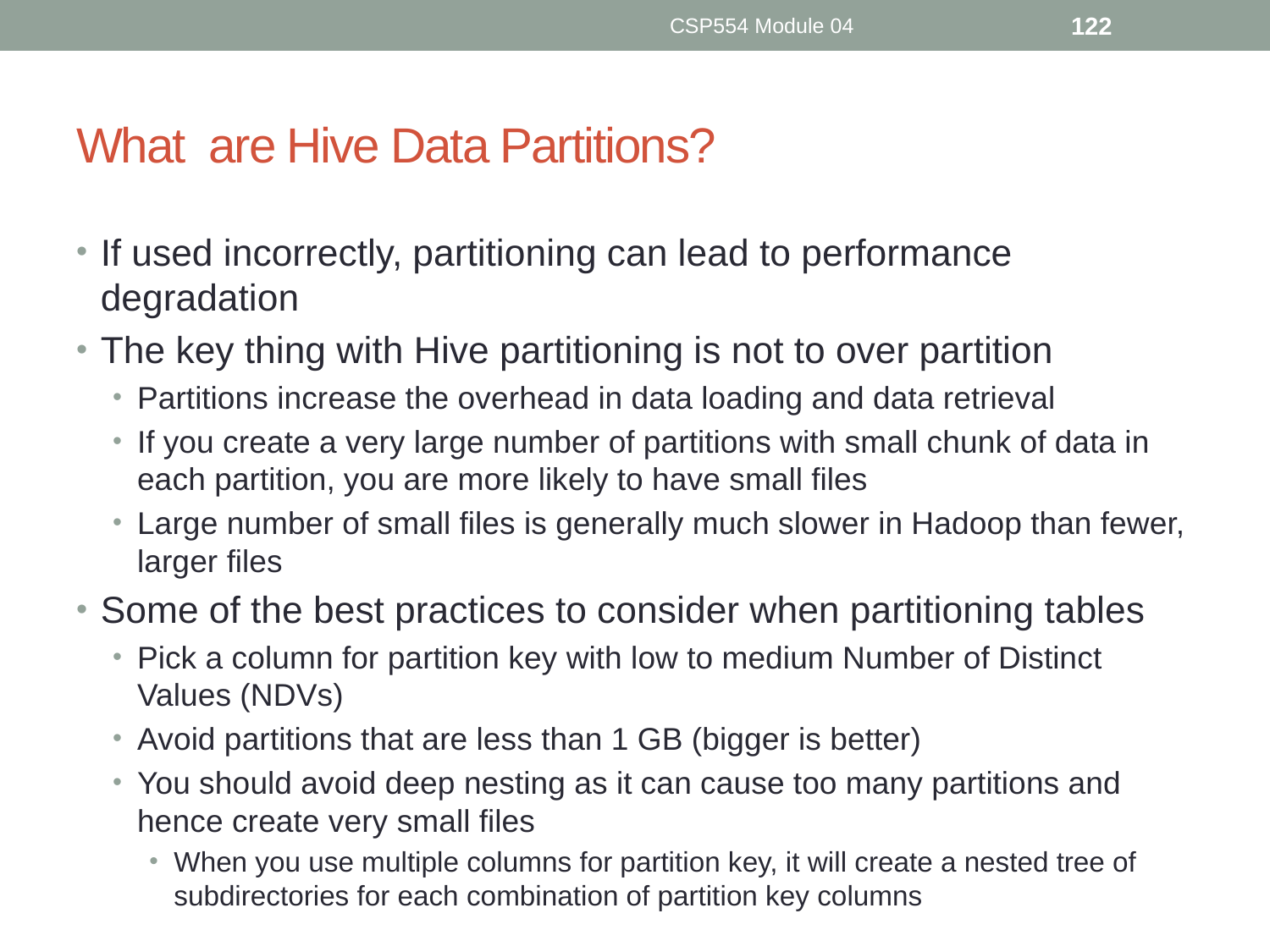

CSP554 Module 04
122
# What  are Hive Data Partitions?
If used incorrectly, partitioning can lead to performance degradation
The key thing with Hive partitioning is not to over partition
Partitions increase the overhead in data loading and data retrieval
If you create a very large number of partitions with small chunk of data in each partition, you are more likely to have small files
Large number of small files is generally much slower in Hadoop than fewer, larger files
Some of the best practices to consider when partitioning tables
Pick a column for partition key with low to medium Number of Distinct Values (NDVs)
Avoid partitions that are less than 1 GB (bigger is better)
You should avoid deep nesting as it can cause too many partitions and hence create very small files
When you use multiple columns for partition key, it will create a nested tree of subdirectories for each combination of partition key columns